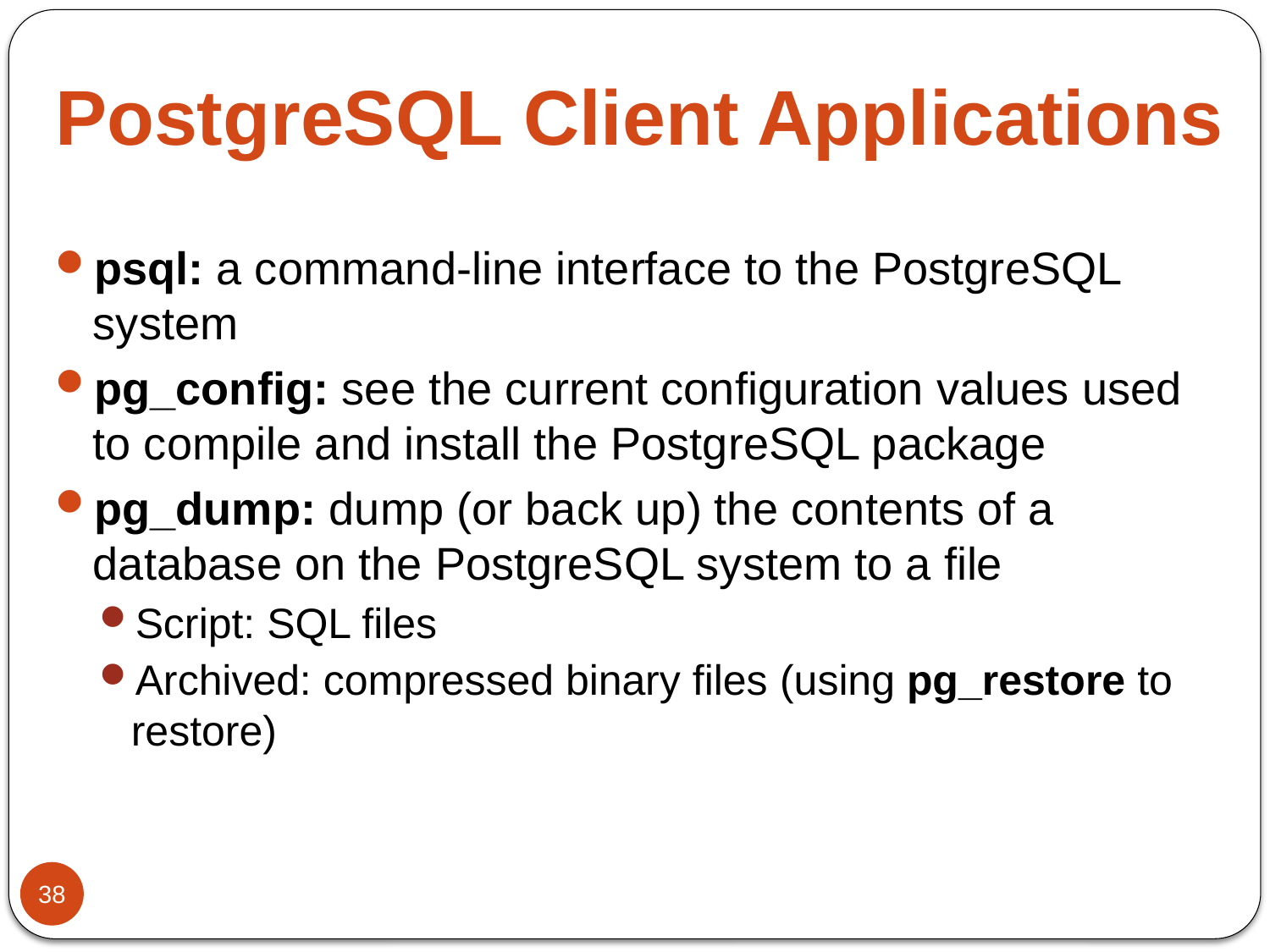

# PostgreSQL Client Applications
psql: a command-line interface to the PostgreSQL system
pg_config: see the current configuration values used to compile and install the PostgreSQL package
pg_dump: dump (or back up) the contents of a database on the PostgreSQL system to a file
Script: SQL files
Archived: compressed binary files (using pg_restore to restore)

38